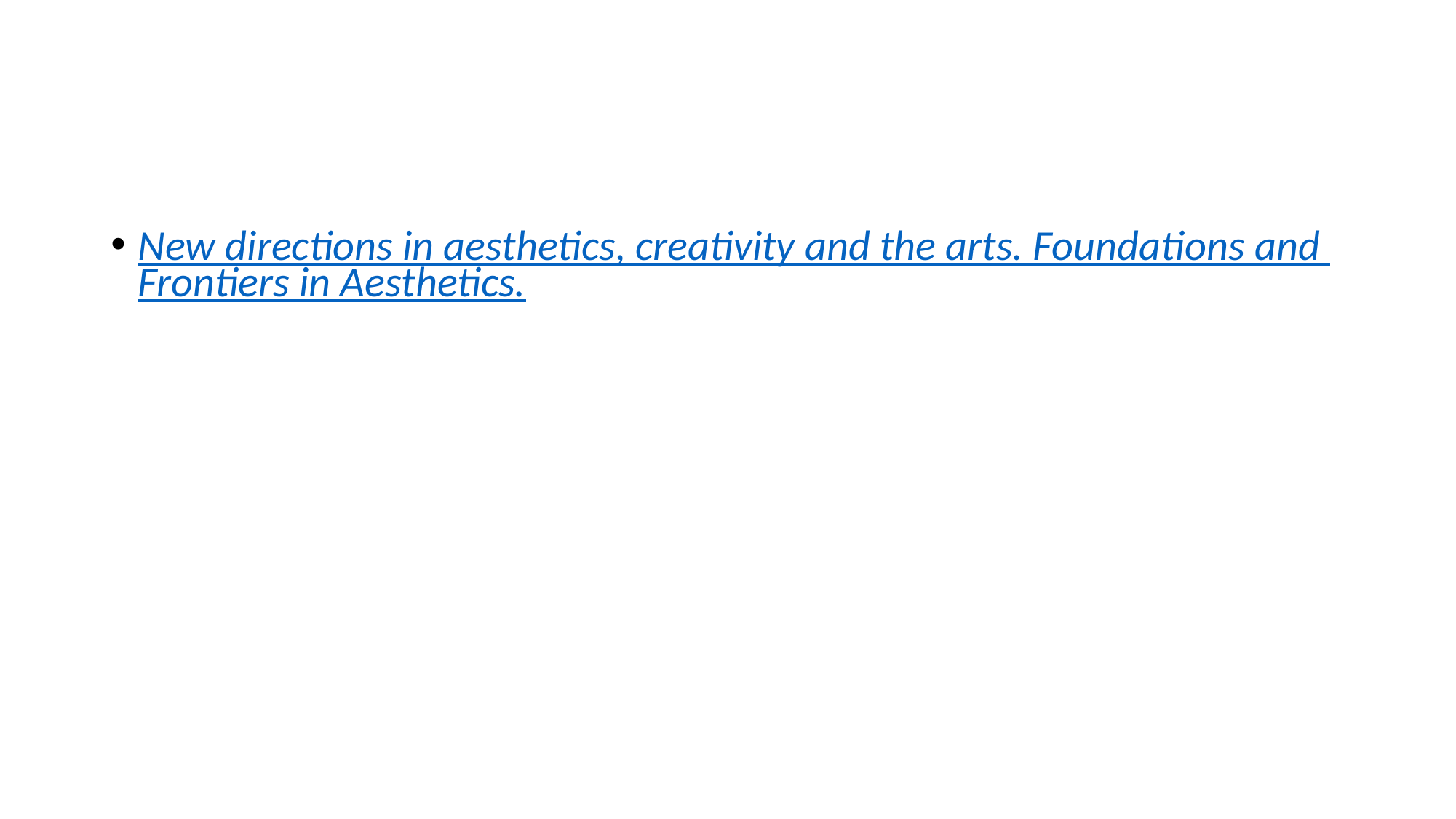

#
New directions in aesthetics, creativity and the arts. Foundations and Frontiers in Aesthetics.